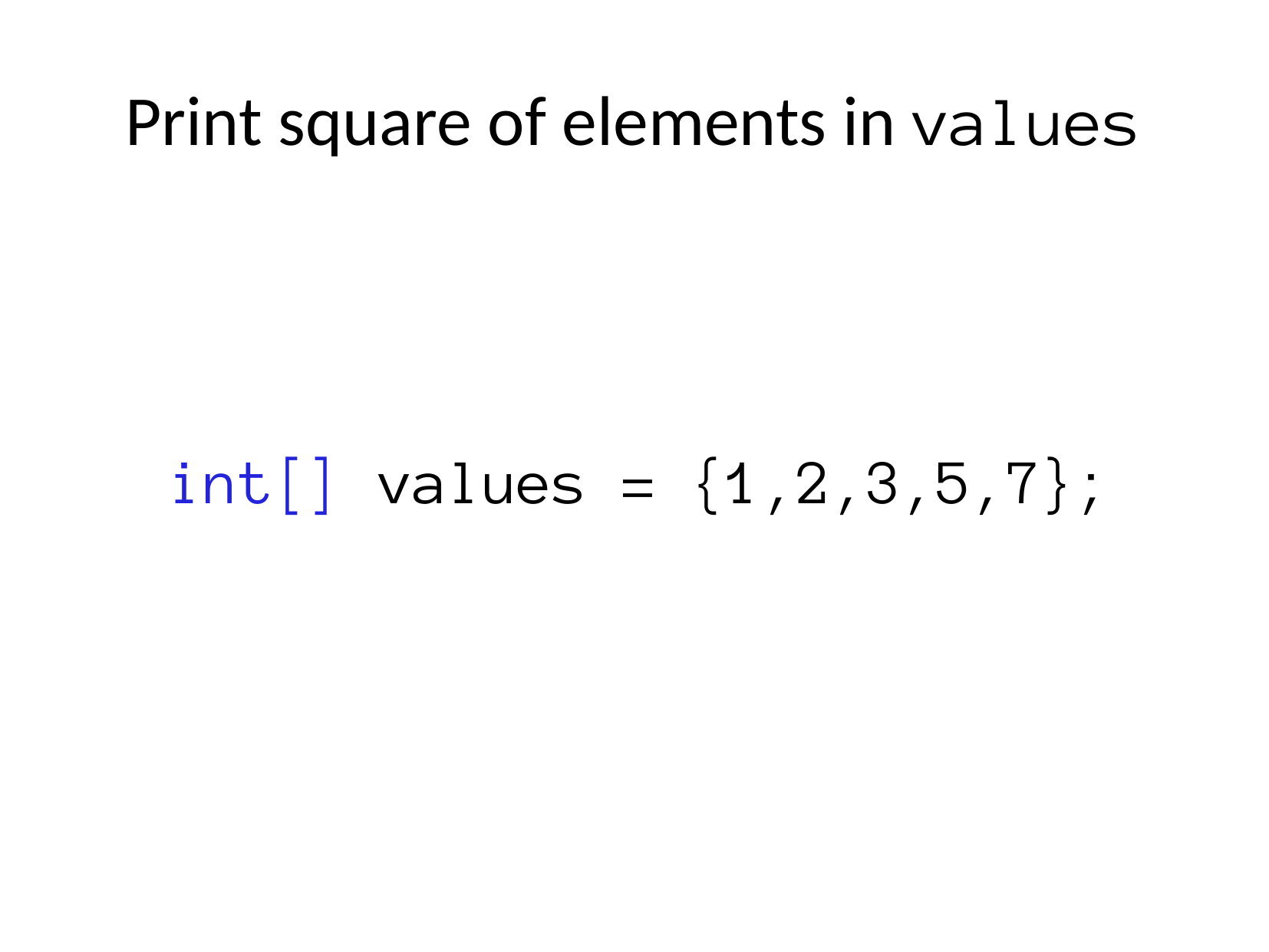

# Print square of elements in values

int[] values = {1,2,3,5,7};